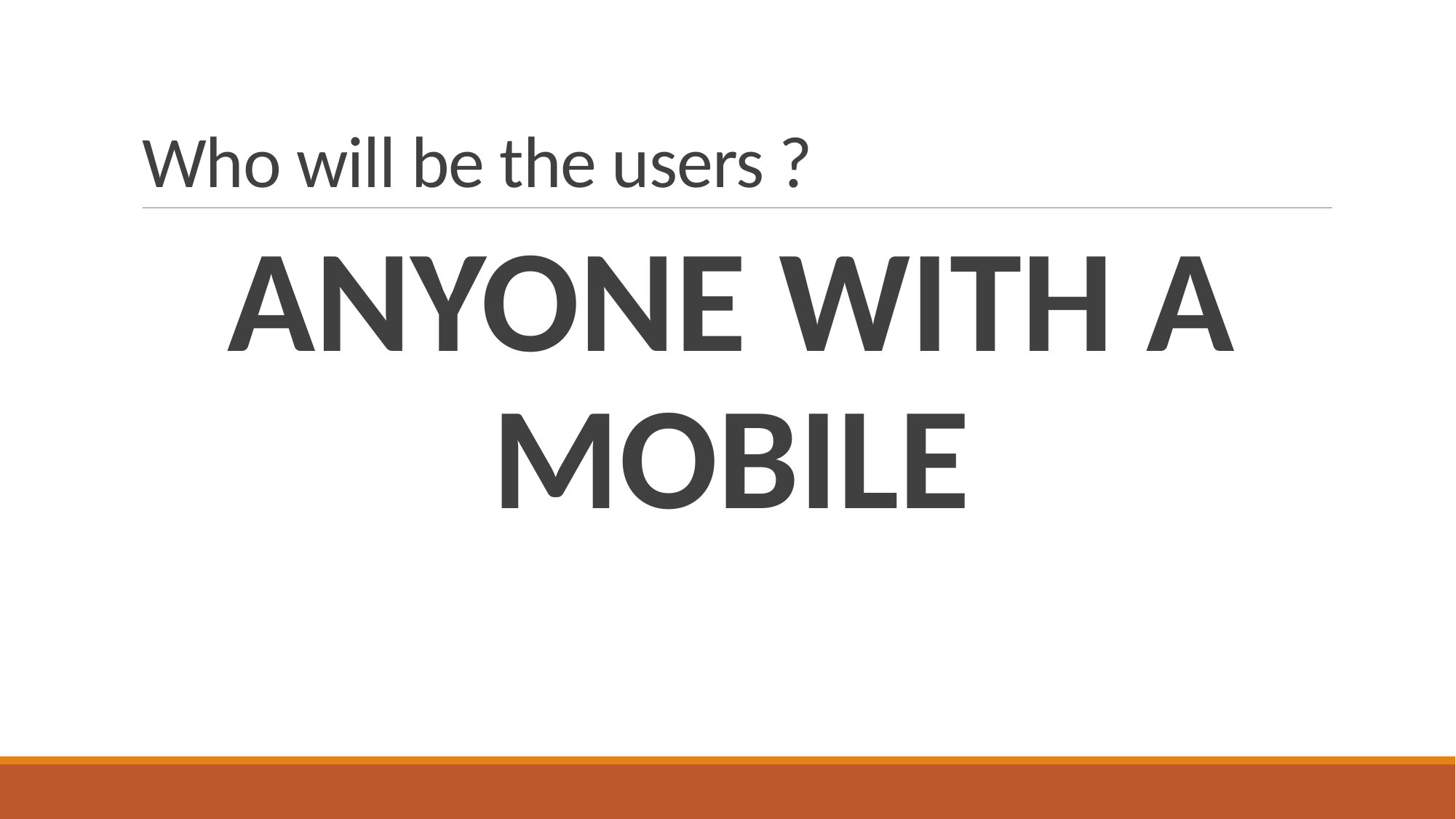

# Who will be the users ?
ANYONE WITH A MOBILE